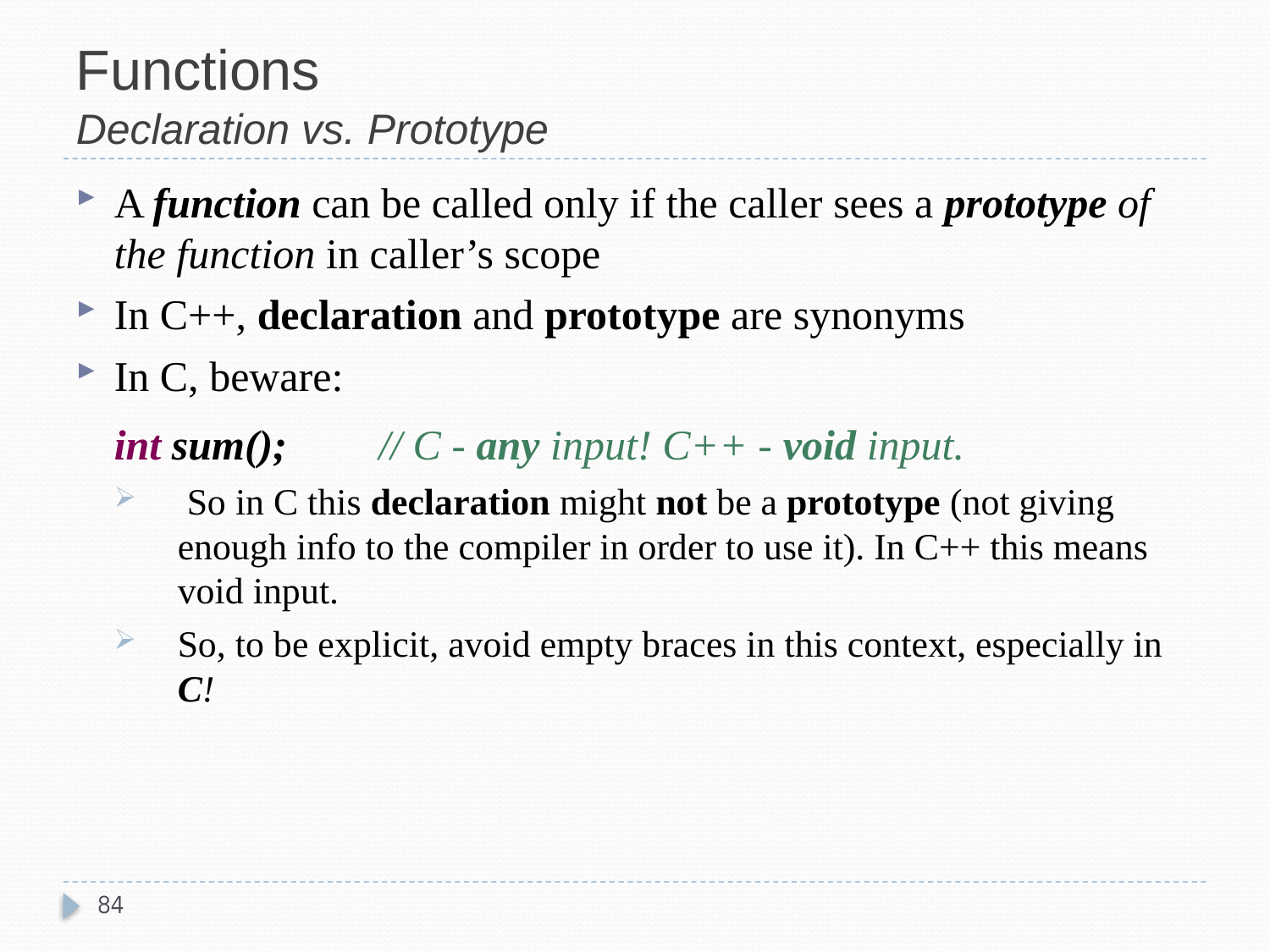

# Functions Declaration vs. Prototype
A function can be called only if the caller sees a prototype of the function in caller’s scope
In C++, declaration and prototype are synonyms
In C, beware:
	int sum();	 // C - any input! C++ - void input.
 So in C this declaration might not be a prototype (not giving enough info to the compiler in order to use it). In C++ this means void input.
So, to be explicit, avoid empty braces in this context, especially in C!
84